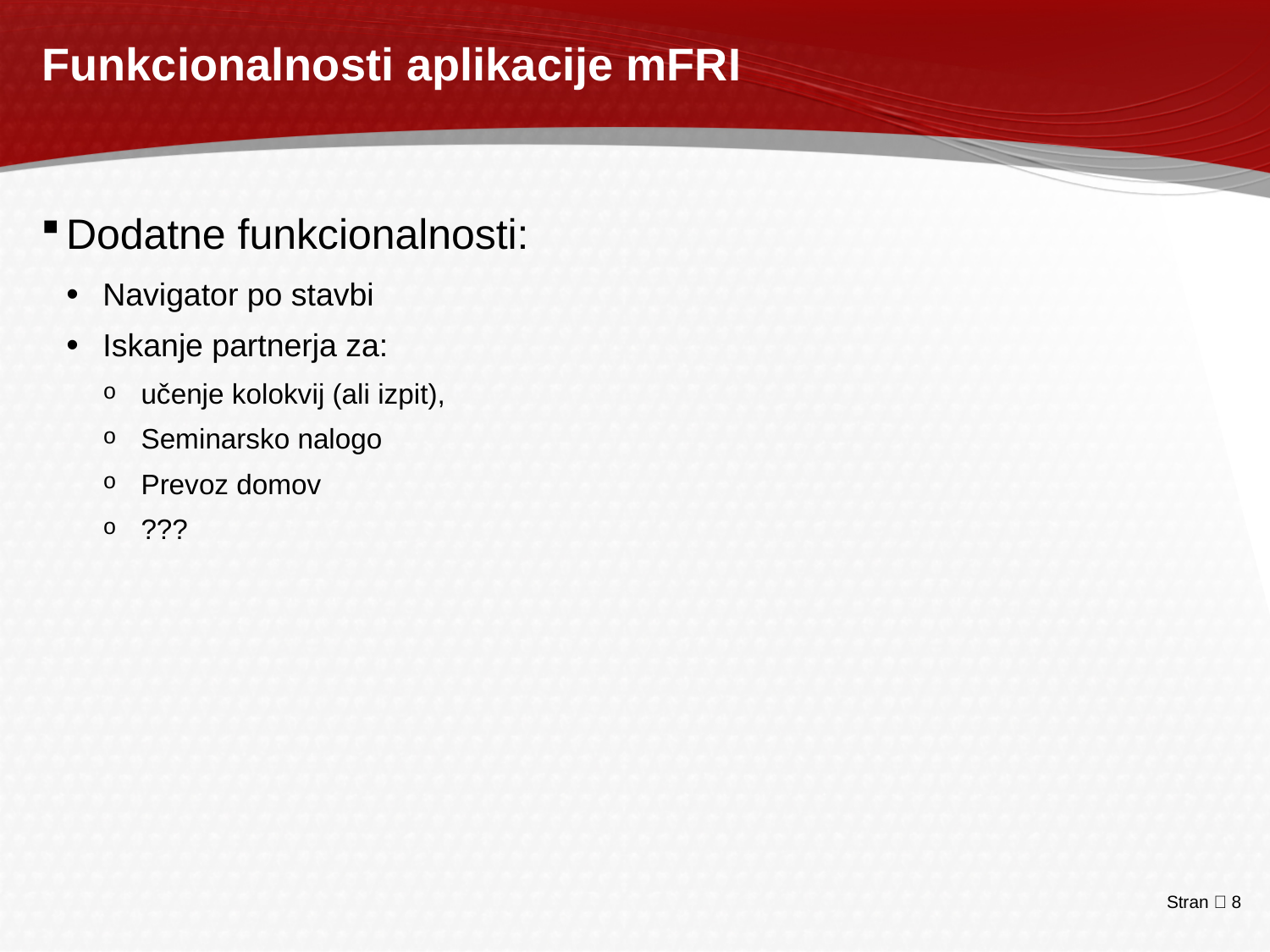

# Funkcionalnosti aplikacije mFRI
Dodatne funkcionalnosti:
Navigator po stavbi
Iskanje partnerja za:
učenje kolokvij (ali izpit),
Seminarsko nalogo
Prevoz domov
???